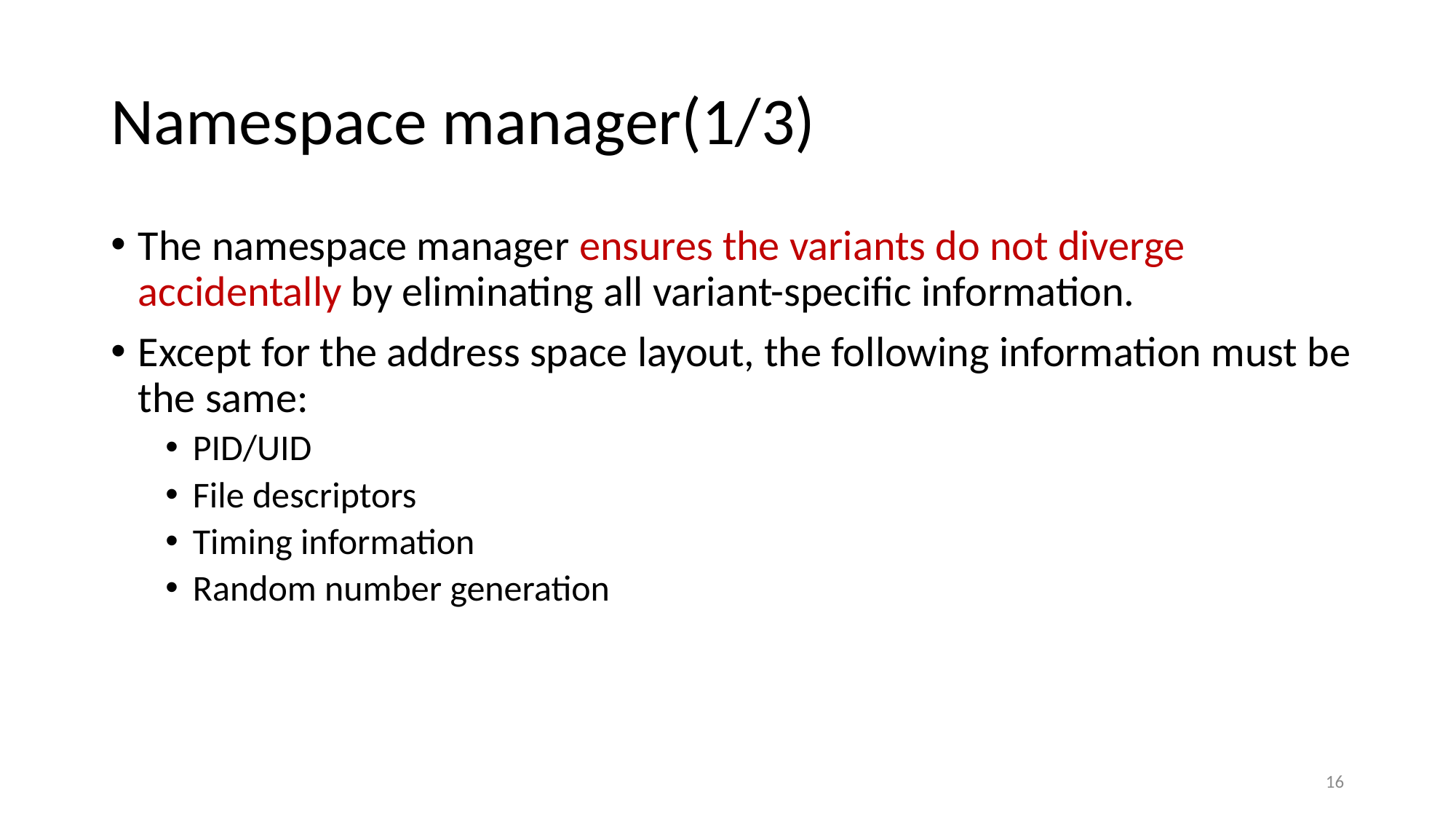

# Namespace manager(1/3)
The namespace manager ensures the variants do not diverge accidentally by eliminating all variant-specific information.
Except for the address space layout, the following information must be the same:
PID/UID
File descriptors
Timing information
Random number generation
16